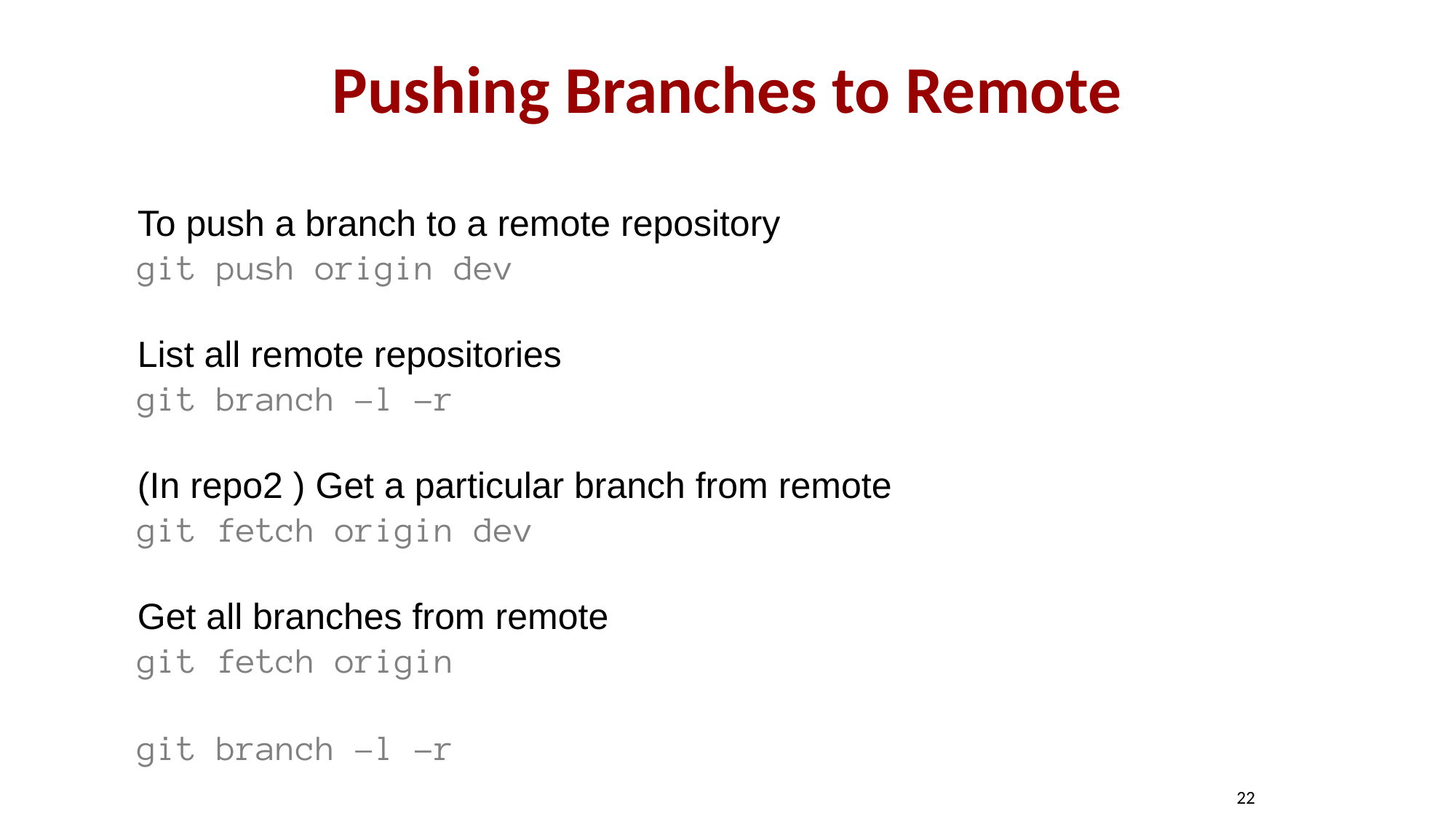

# Pushing Branches to Remote
To push a branch to a remote repository
git push origin dev

List all remote repositories
git branch –l -r

(In repo2 ) Get a particular branch from remote
git fetch origin dev

Get all branches from remote
git fetch origin

git branch –l -r

22